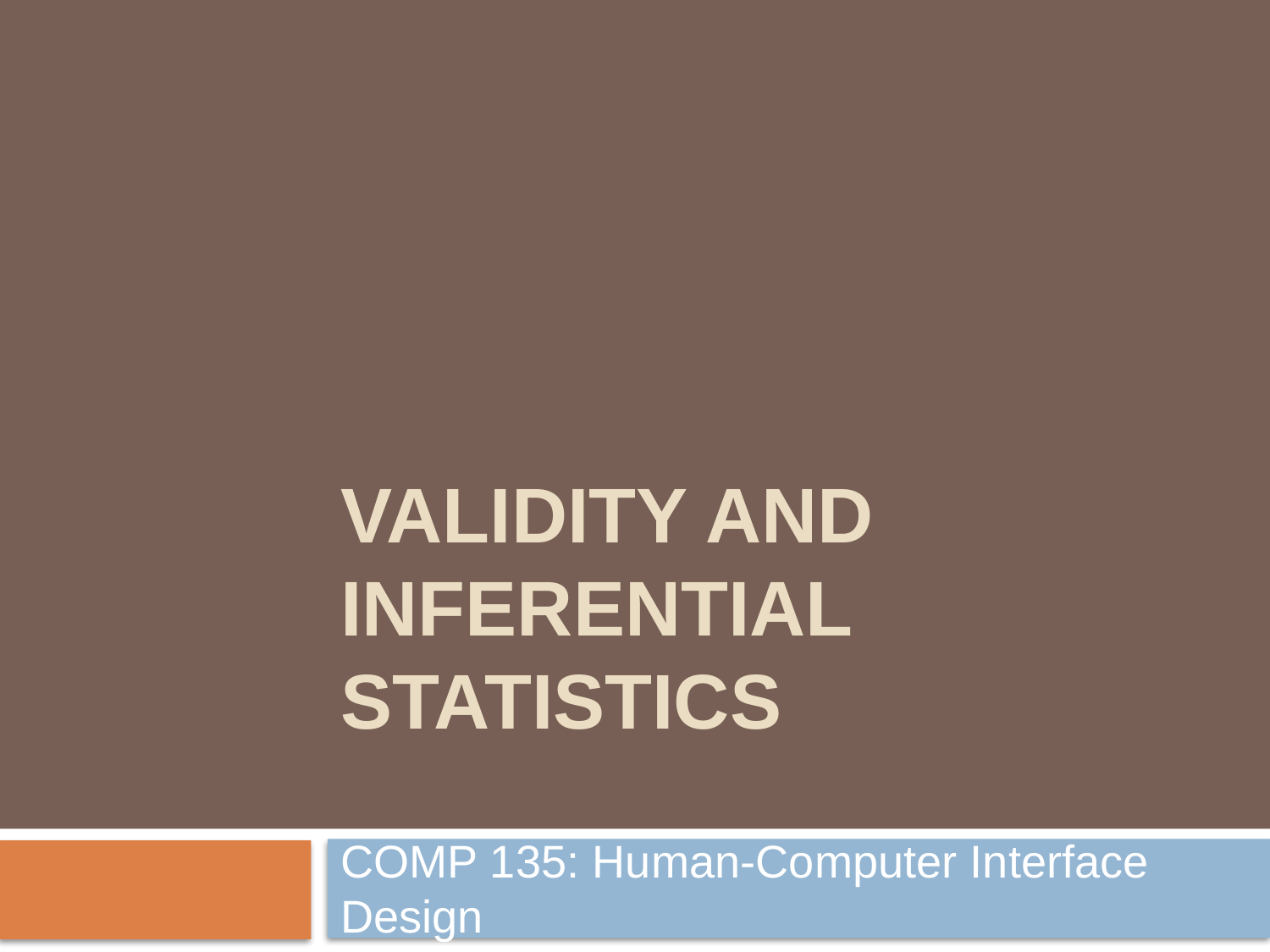

# Validity and Inferential Statistics
COMP 135: Human-Computer Interface Design